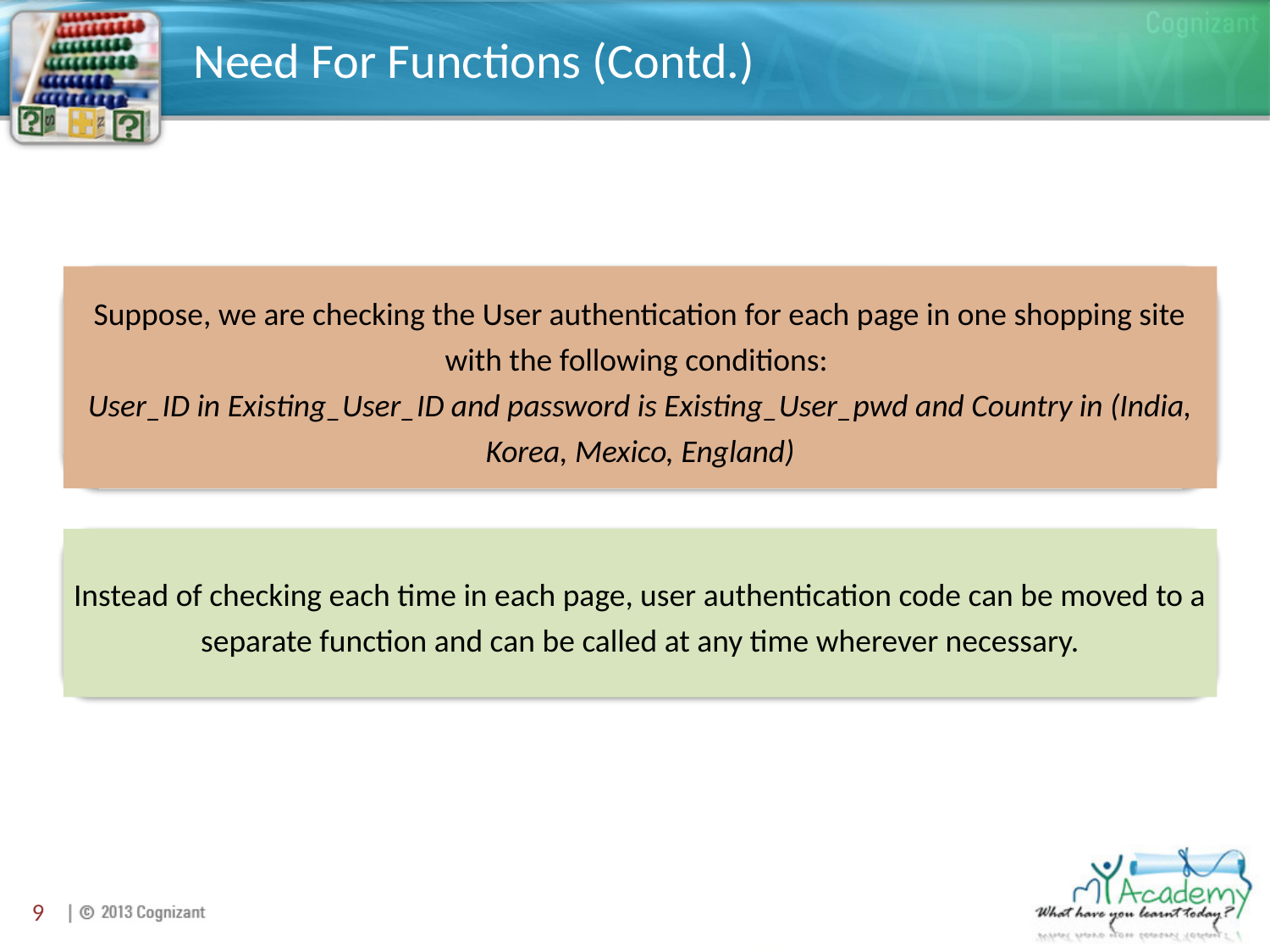

# Need For Functions (Contd.)

Suppose, we are checking the User authentication for each page in one shopping site with the following conditions:
User_ID in Existing_User_ID and password is Existing_User_pwd and Country in (India, Korea, Mexico, England)

Instead of checking each time in each page, user authentication code can be moved to a separate function and can be called at any time wherever necessary.
9